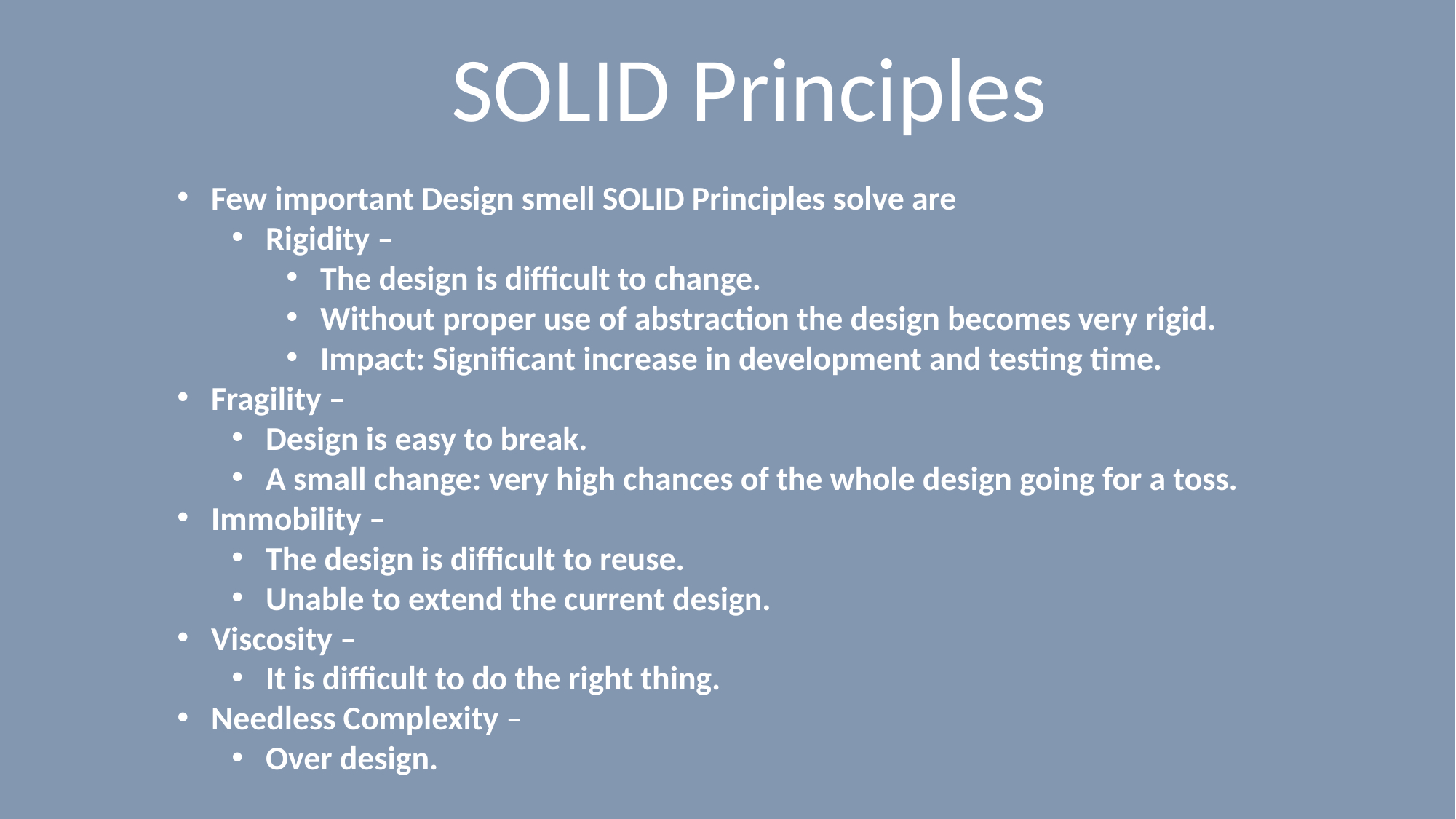

# SOLID Principles
Few important Design smell SOLID Principles solve are
Rigidity –
The design is difficult to change.
Without proper use of abstraction the design becomes very rigid.
Impact: Significant increase in development and testing time.
Fragility –
Design is easy to break.
A small change: very high chances of the whole design going for a toss.
Immobility –
The design is difficult to reuse.
Unable to extend the current design.
Viscosity –
It is difficult to do the right thing.
Needless Complexity –
Over design.